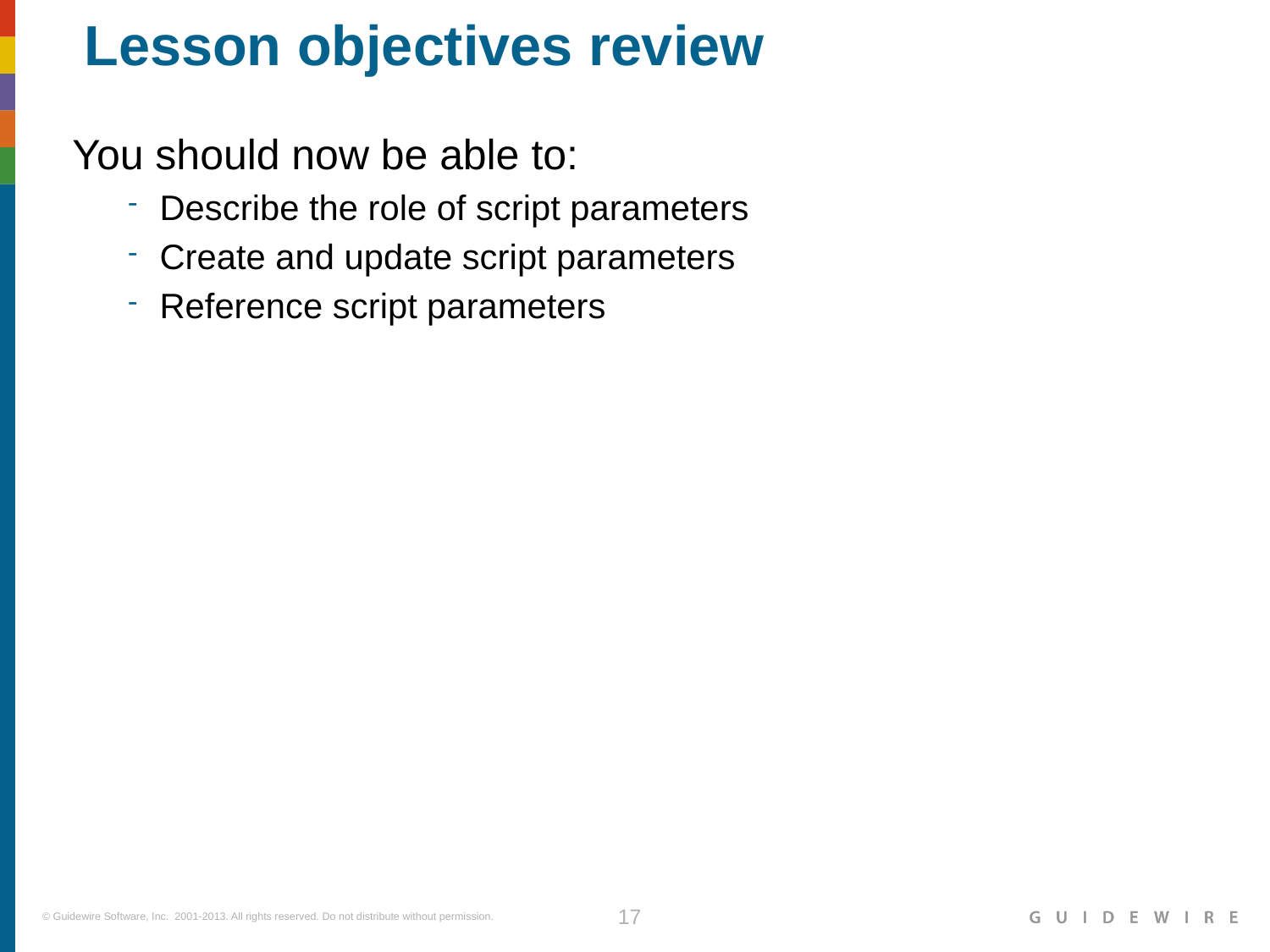

# Lesson objectives review
You should now be able to:
Describe the role of script parameters
Create and update script parameters
Reference script parameters